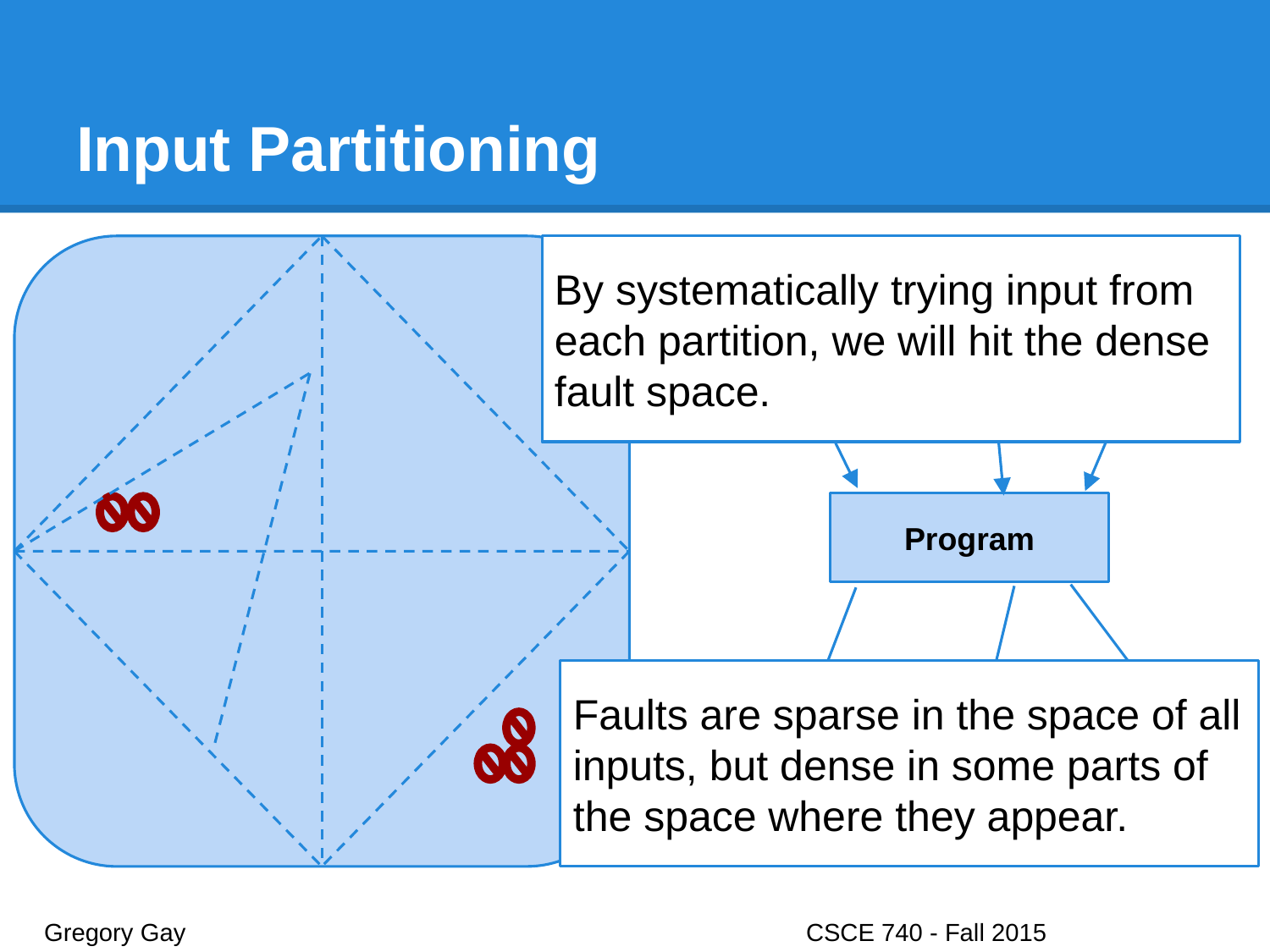

# Input Partitioning
By systematically trying input from each partition, we will hit the dense fault space.

Test Input Data

Ie

Program

Faults are sparse in the space of all inputs, but dense in some parts of the space where they appear.
Test Output Results

Oe

Gregory Gay					CSCE 740 - Fall 2015								12